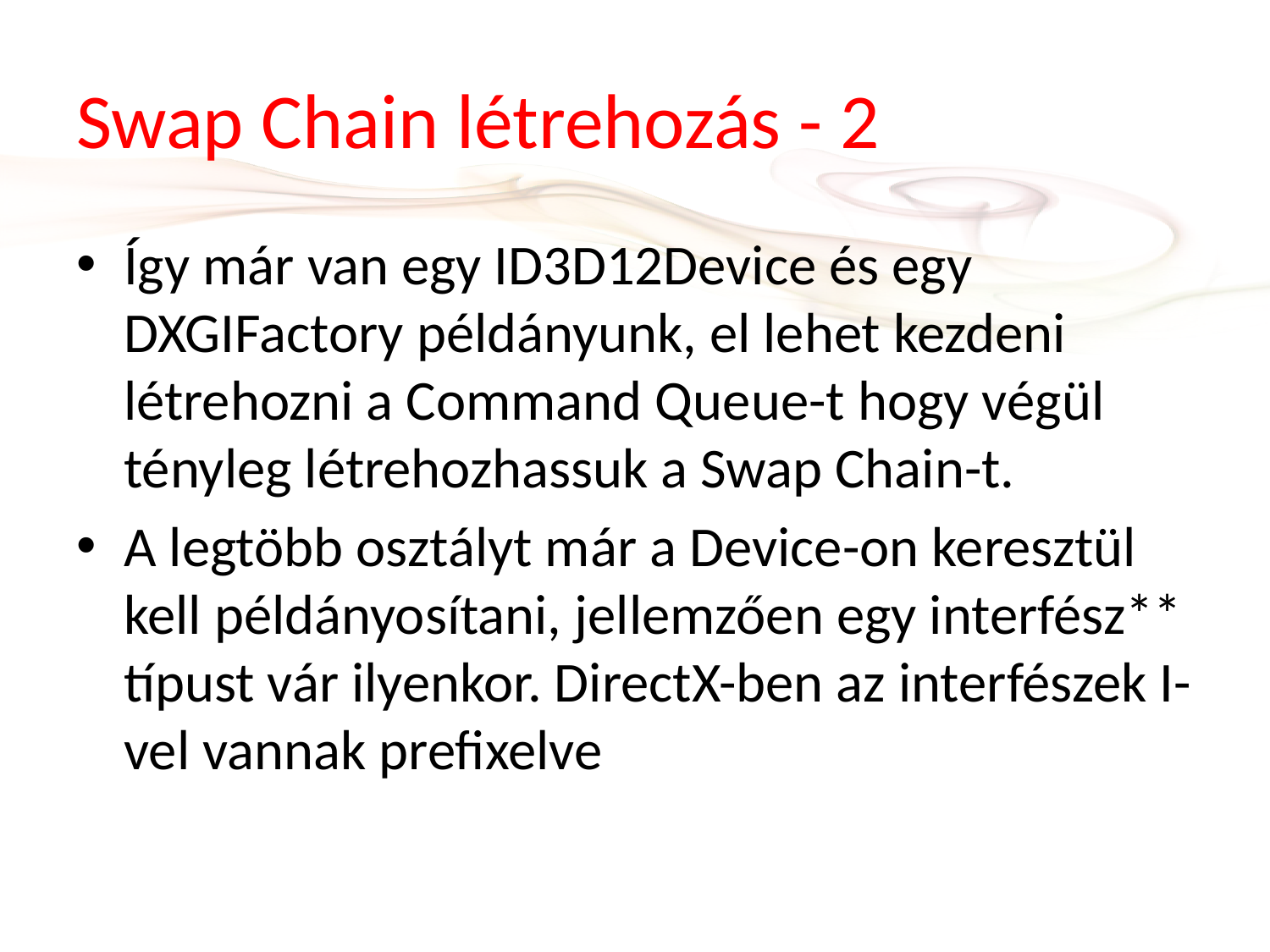

# Swap Chain létrehozás - 2
Így már van egy ID3D12Device és egy DXGIFactory példányunk, el lehet kezdeni létrehozni a Command Queue-t hogy végül tényleg létrehozhassuk a Swap Chain-t.
A legtöbb osztályt már a Device-on keresztül kell példányosítani, jellemzően egy interfész** típust vár ilyenkor. DirectX-ben az interfészek I-vel vannak prefixelve